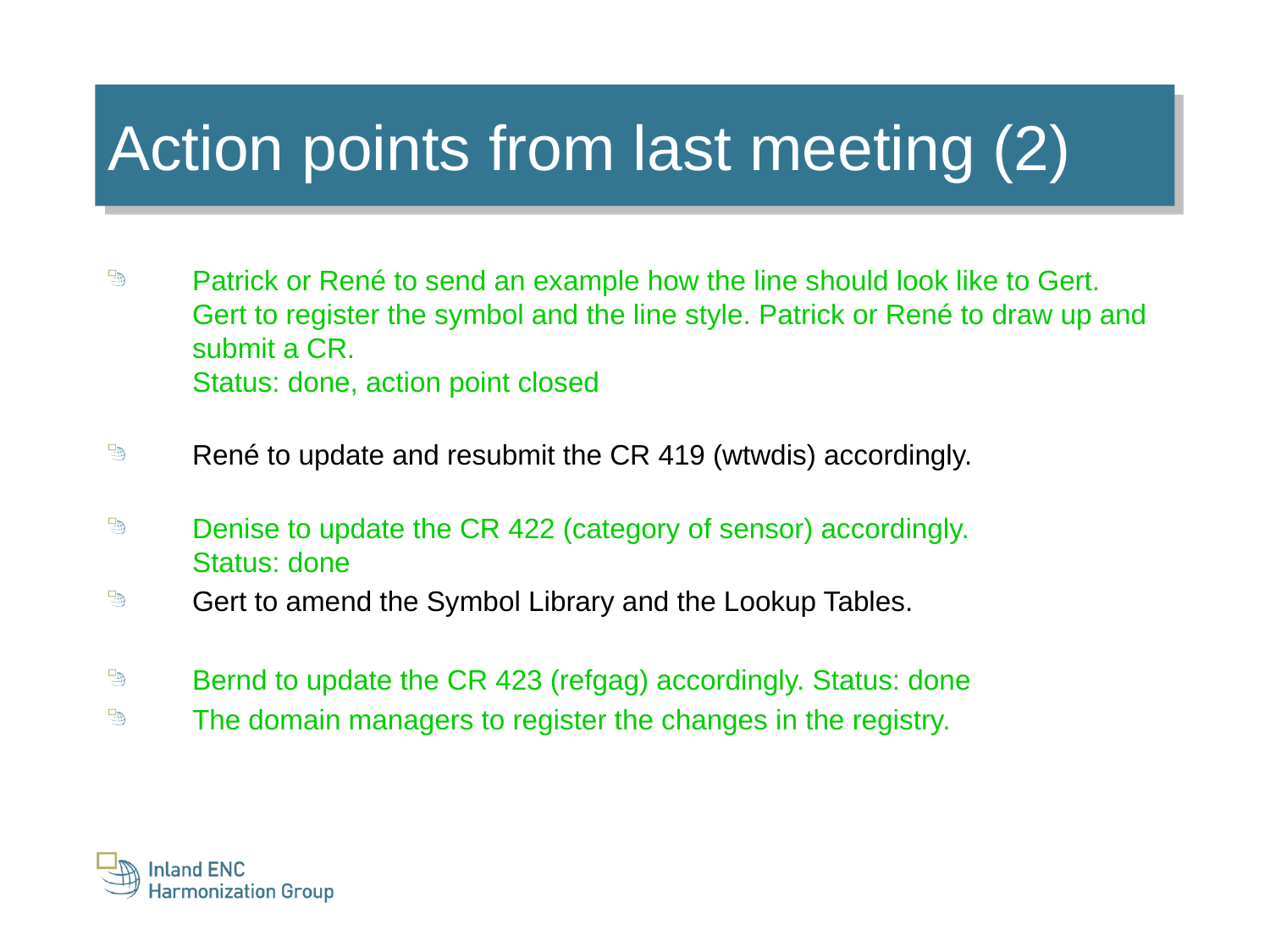

Action points from last meeting (2)
Patrick or René to send an example how the line should look like to Gert. Gert to register the symbol and the line style. Patrick or René to draw up and submit a CR.
Status: done, action point closed
René to update and resubmit the CR 419 (wtwdis) accordingly.
Denise to update the CR 422 (category of sensor) accordingly.
Status: done
Gert to amend the Symbol Library and the Lookup Tables.

Bernd to update the CR 423 (refgag) accordingly. Status: done
The domain managers to register the changes in the registry.